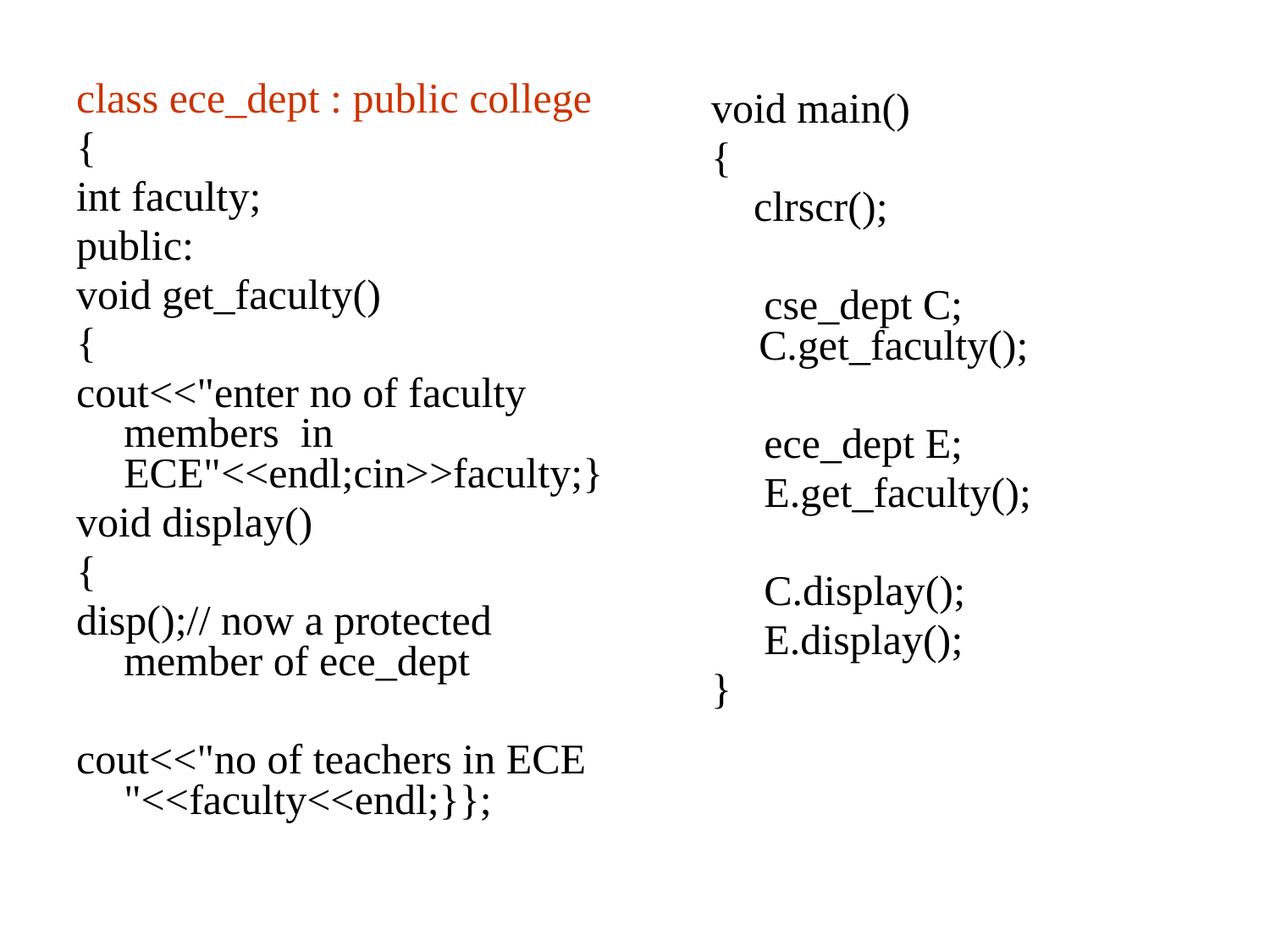

class ece_dept : public college
{
int faculty;
public:
void get_faculty()
{
cout<<"enter no of faculty members  in ECE"<<endl;cin>>faculty;}
void display()
{
disp();// now a protected member of ece_dept

cout<<"no of teachers in ECE "<<faculty<<endl;}};
void main()
{
    clrscr();

     cse_dept C;  C.get_faculty();

     ece_dept E;
     E.get_faculty();

     C.display();
     E.display();
}